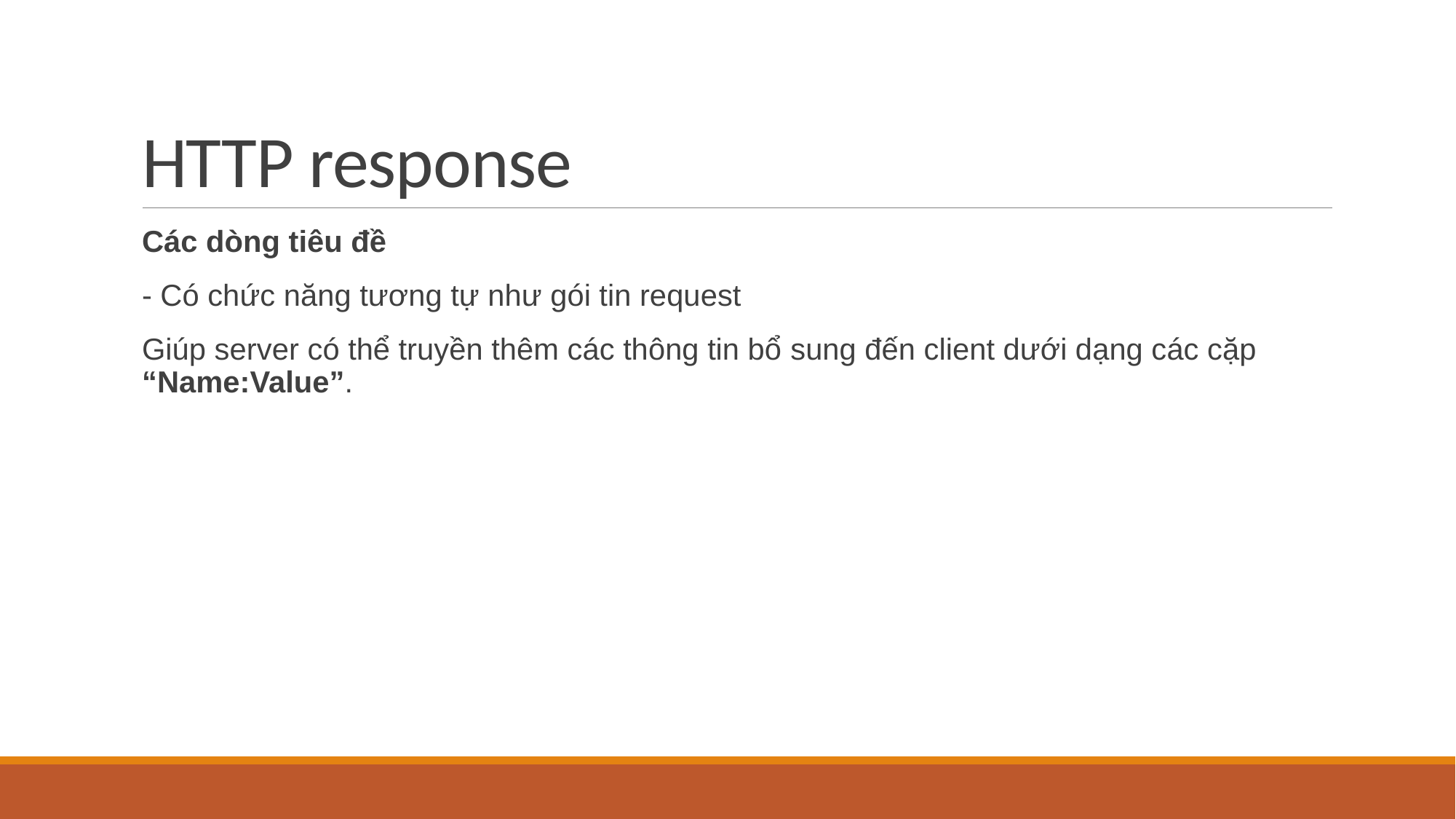

# HTTP response
Các dòng tiêu đề
- Có chức năng tương tự như gói tin request
Giúp server có thể truyền thêm các thông tin bổ sung đến client dưới dạng các cặp “Name:Value”.